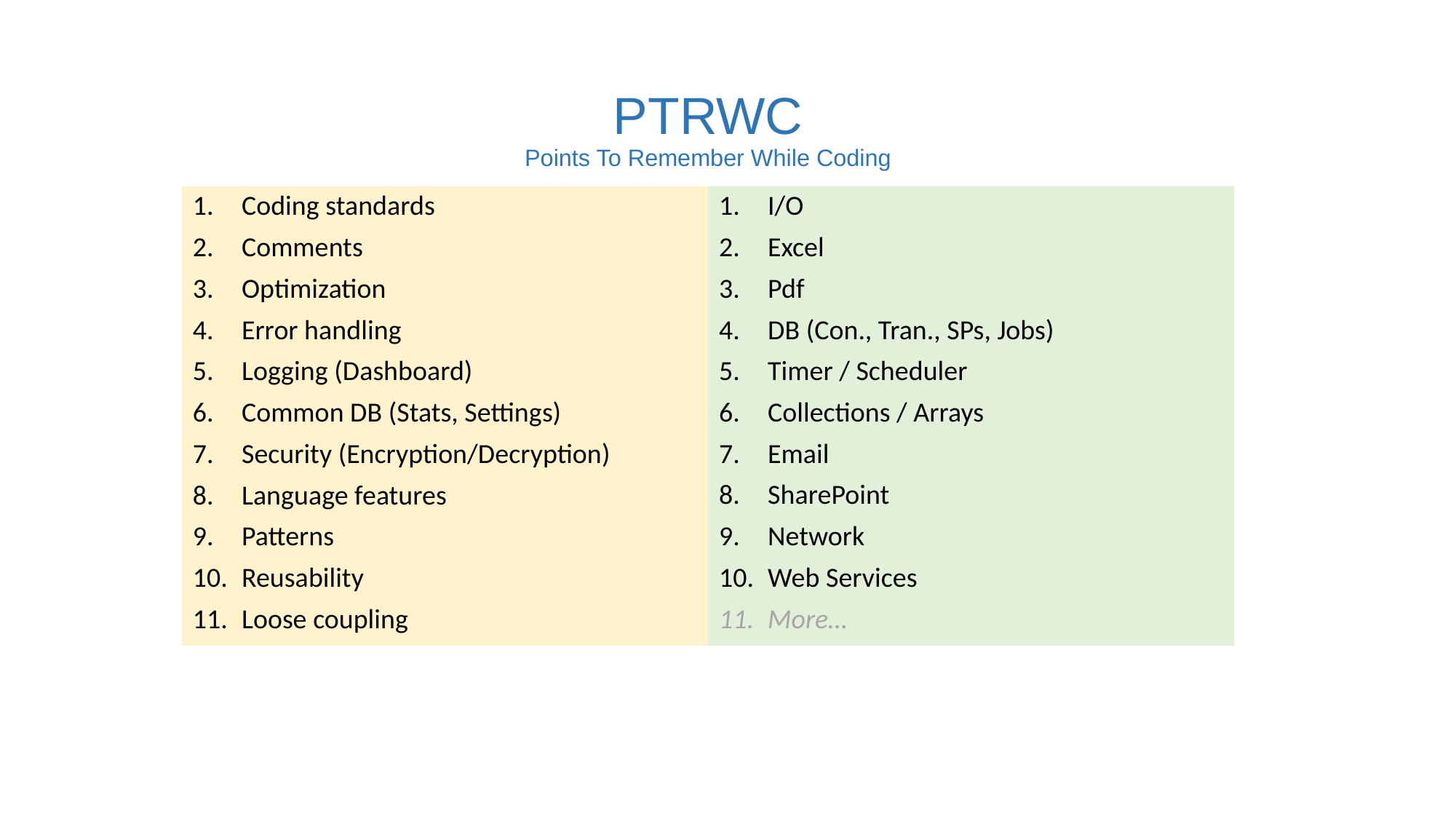

# PTRWC Points To Remember While Coding
Coding standards
Comments
Optimization
Error handling
Logging (Dashboard)
Common DB (Stats, Settings)
Security (Encryption/Decryption)
Language features
Patterns
Reusability
Loose coupling

I/O
Excel
Pdf
DB (Con., Tran., SPs, Jobs)
Timer / Scheduler
Collections / Arrays
Email
SharePoint
Network
Web Services
More…